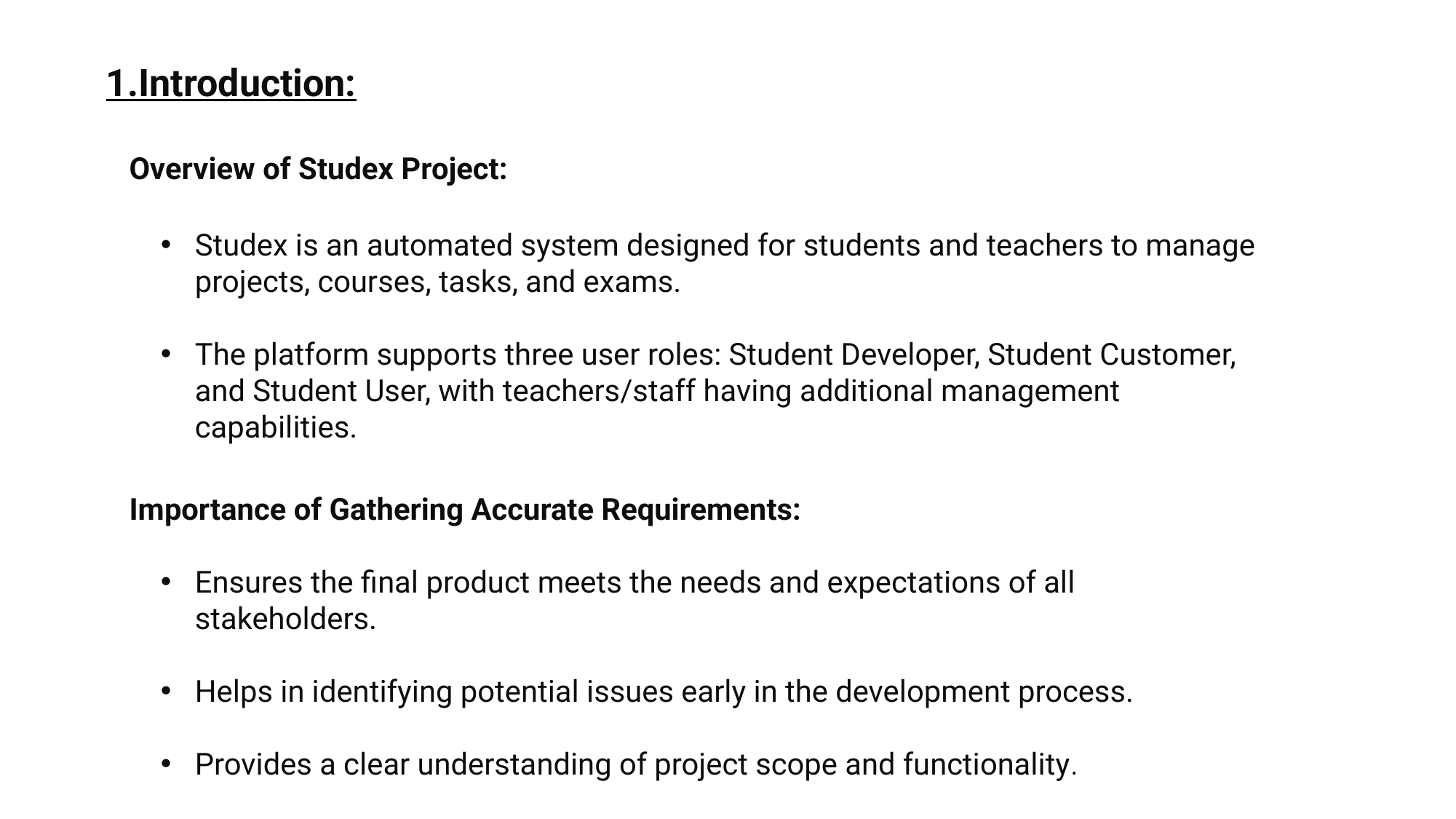

1.Introduction:

   Overview of Studex Project:

Studex is an automated system designed for students and teachers to manage projects, courses, tasks, and exams.

The platform supports three user roles: Student Developer, Student Customer, and Student User, with teachers/staff having additional management capabilities.

   Importance of Gathering Accurate Requirements:

Ensures the final product meets the needs and expectations of all stakeholders.

Helps in identifying potential issues early in the development process.

Provides a clear understanding of project scope and functionality.